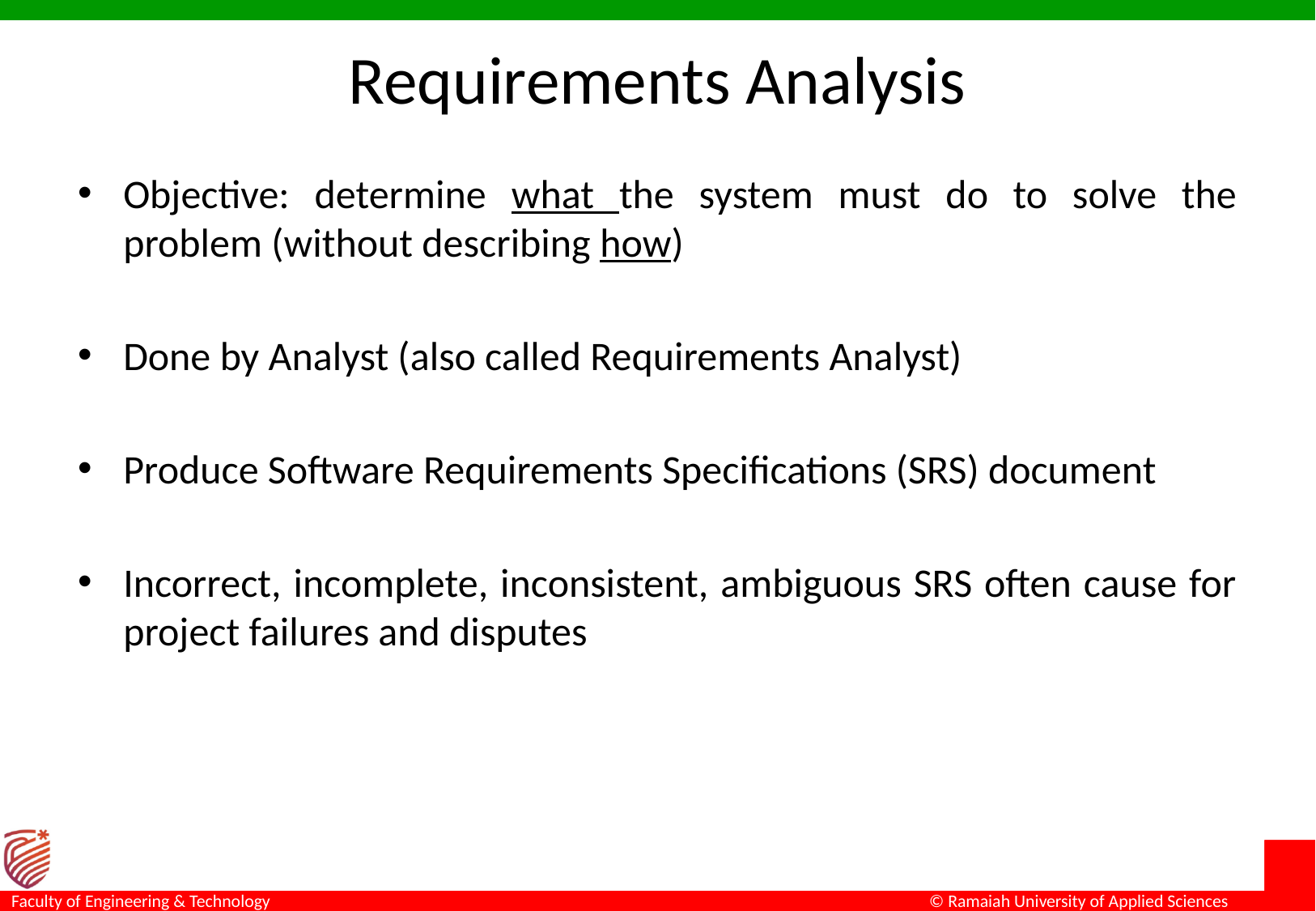

# Requirements Analysis
Objective: determine what the system must do to solve the problem (without describing how)

Done by Analyst (also called Requirements Analyst)

Produce Software Requirements Specifications (SRS) document

Incorrect, incomplete, inconsistent, ambiguous SRS often cause for project failures and disputes